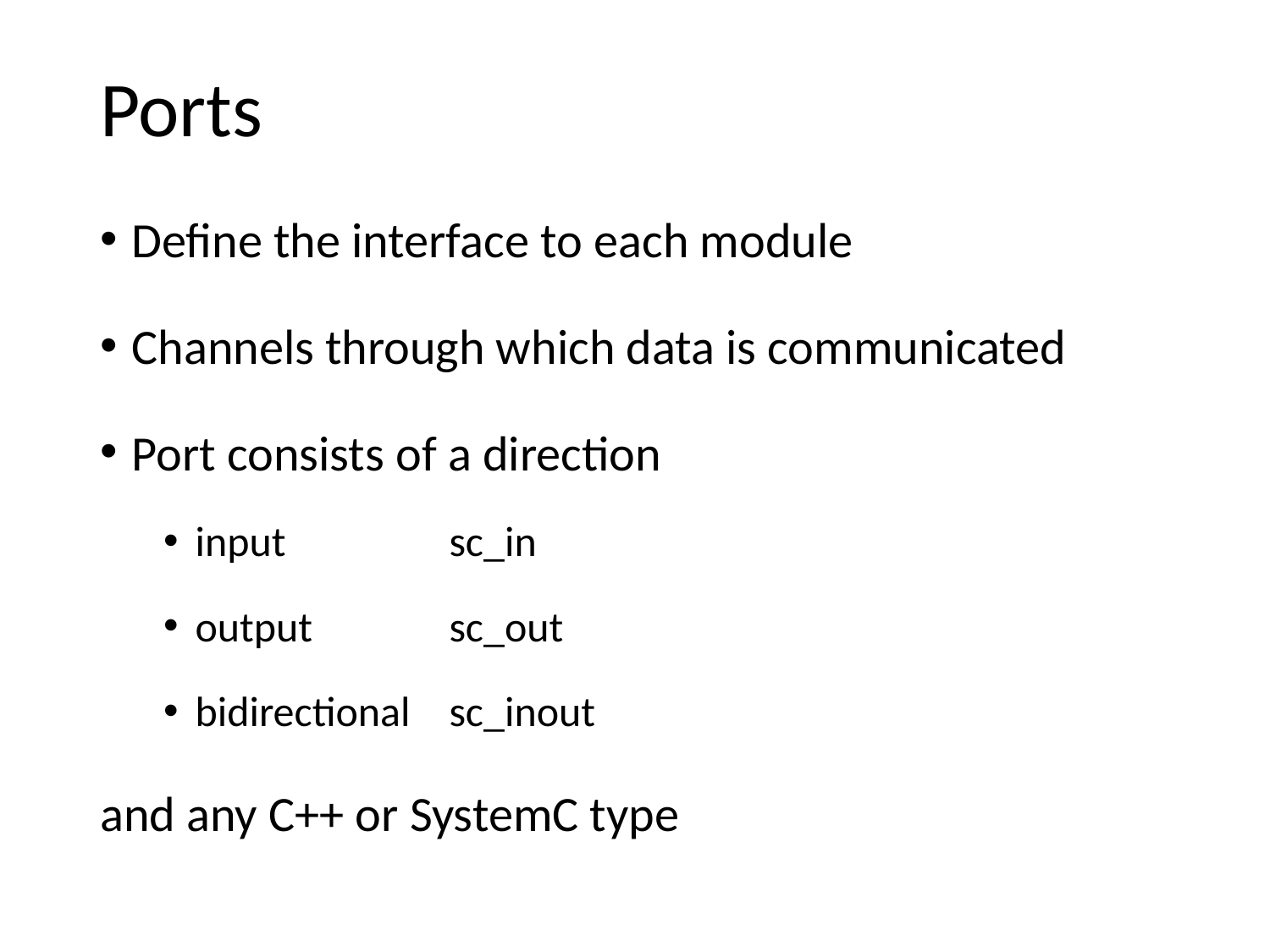

# Ports
Define the interface to each module
Channels through which data is communicated
Port consists of a direction
input		sc_in
output		sc_out
bidirectional	sc_inout
and any C++ or SystemC type